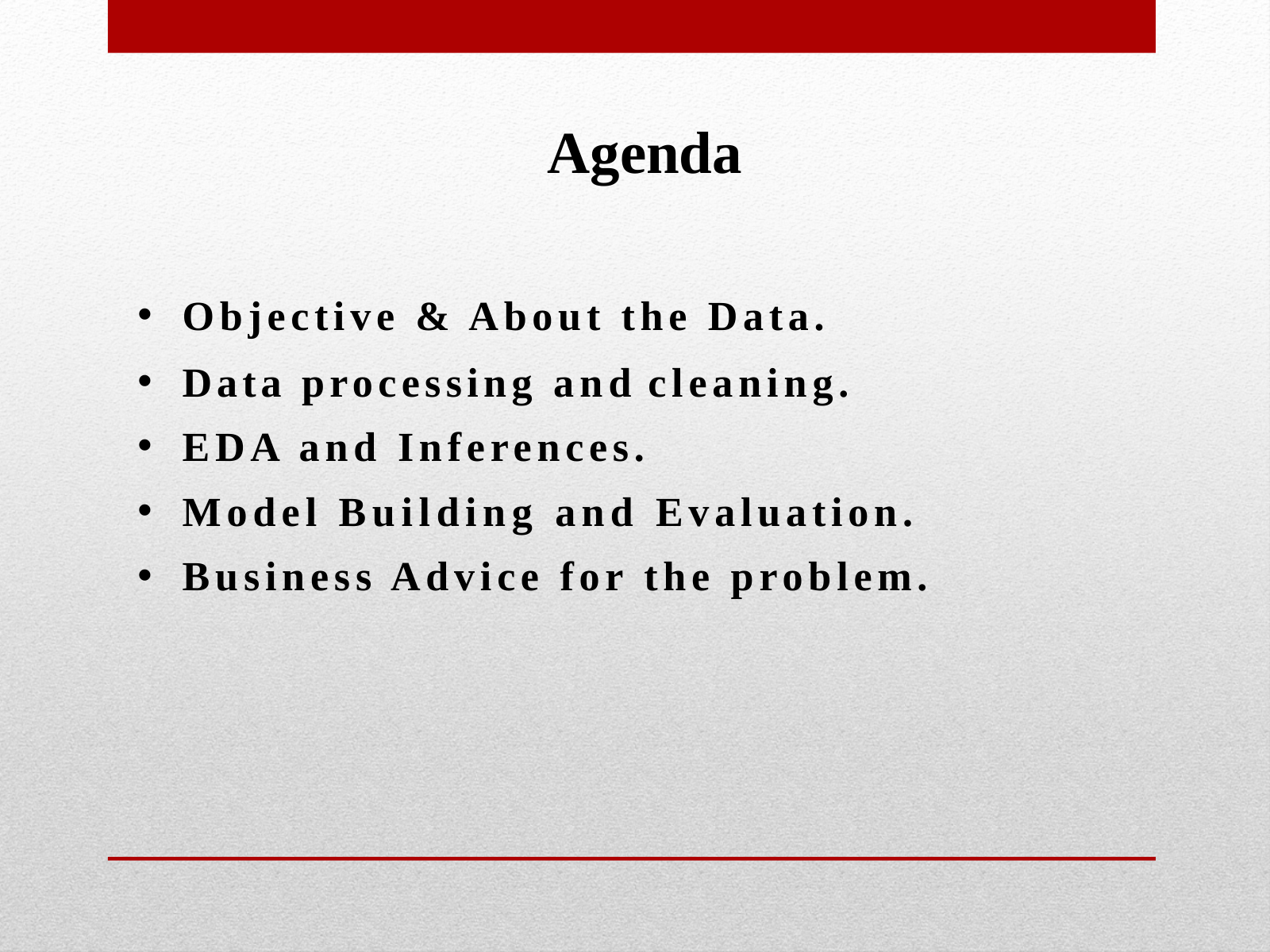

Agenda
Objective & About the Data.
Data processing and cleaning.
EDA and Inferences.
Model Building and Evaluation.
Business Advice for the problem.